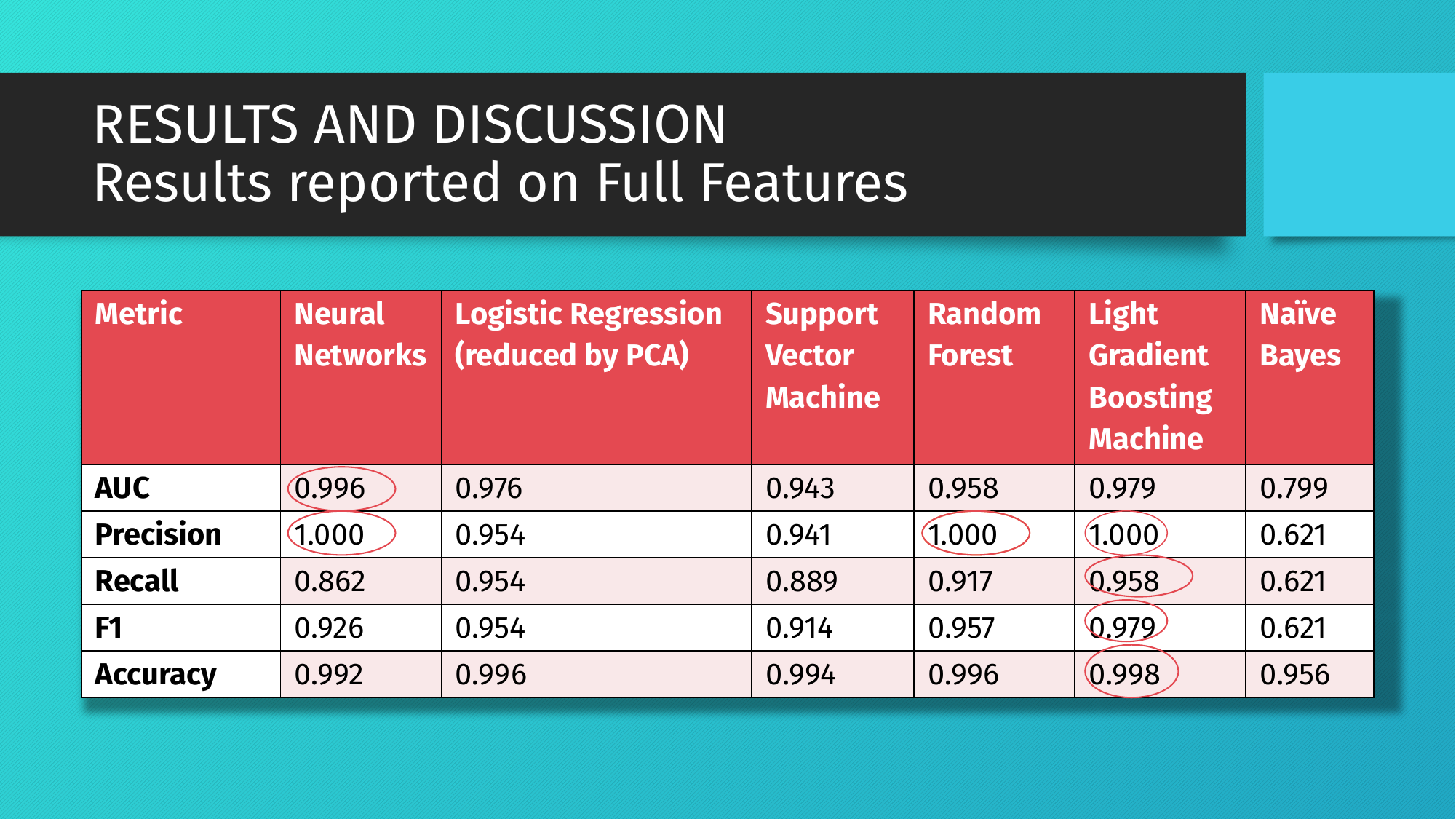

# RESULTS AND DISCUSSION Results reported on Full Features
| Metric | Neural Networks | Logistic Regression (reduced by PCA) | Support Vector Machine | Random Forest | Light Gradient Boosting Machine | Naïve Bayes |
| --- | --- | --- | --- | --- | --- | --- |
| AUC | 0.996 | 0.976 | 0.943 | 0.958 | 0.979 | 0.799 |
| Precision | 1.000 | 0.954 | 0.941 | 1.000 | 1.000 | 0.621 |
| Recall | 0.862 | 0.954 | 0.889 | 0.917 | 0.958 | 0.621 |
| F1 | 0.926 | 0.954 | 0.914 | 0.957 | 0.979 | 0.621 |
| Accuracy | 0.992 | 0.996 | 0.994 | 0.996 | 0.998 | 0.956 |